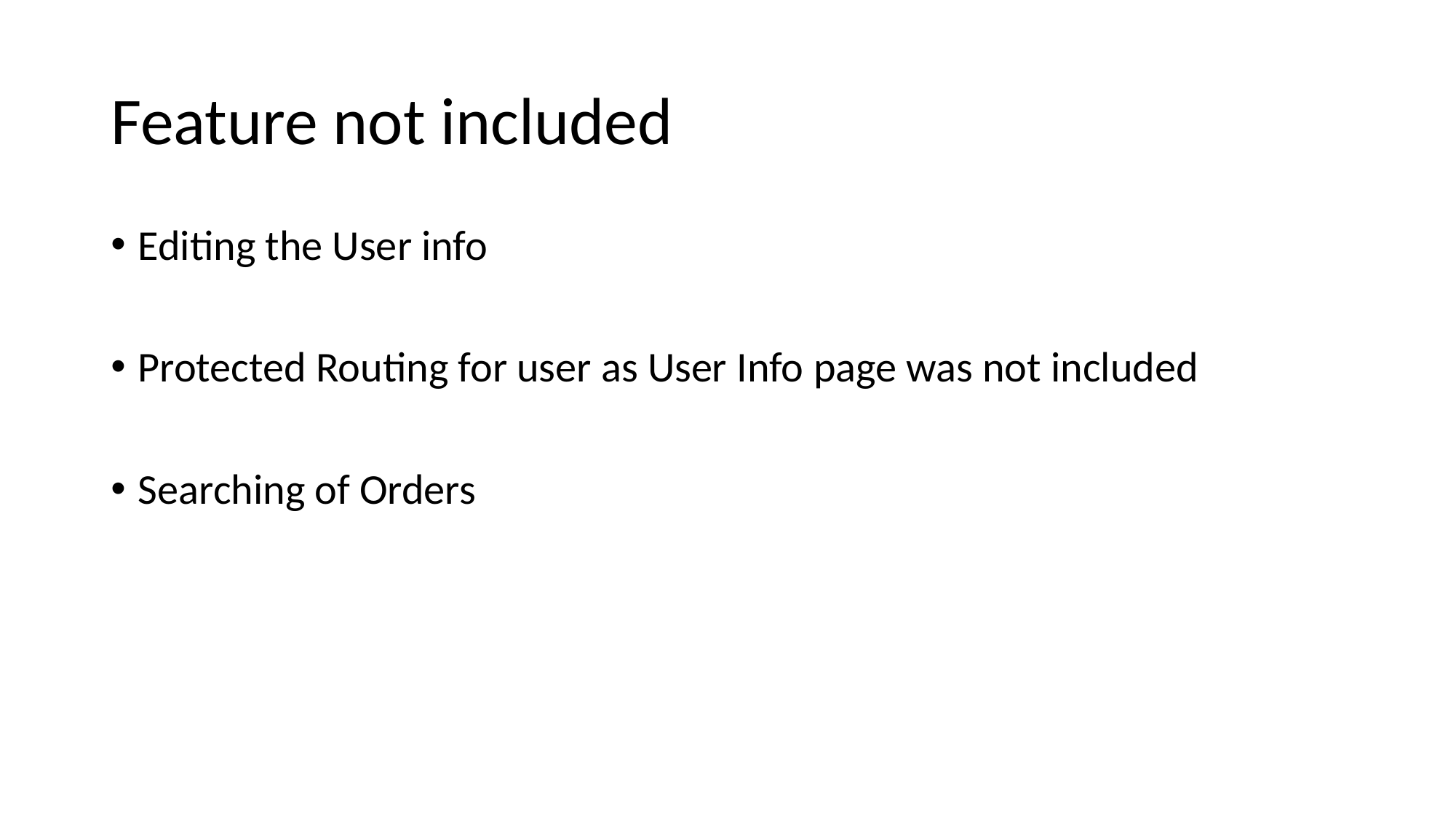

# Feature not included
Editing the User info

Protected Routing for user as User Info page was not included

Searching of Orders